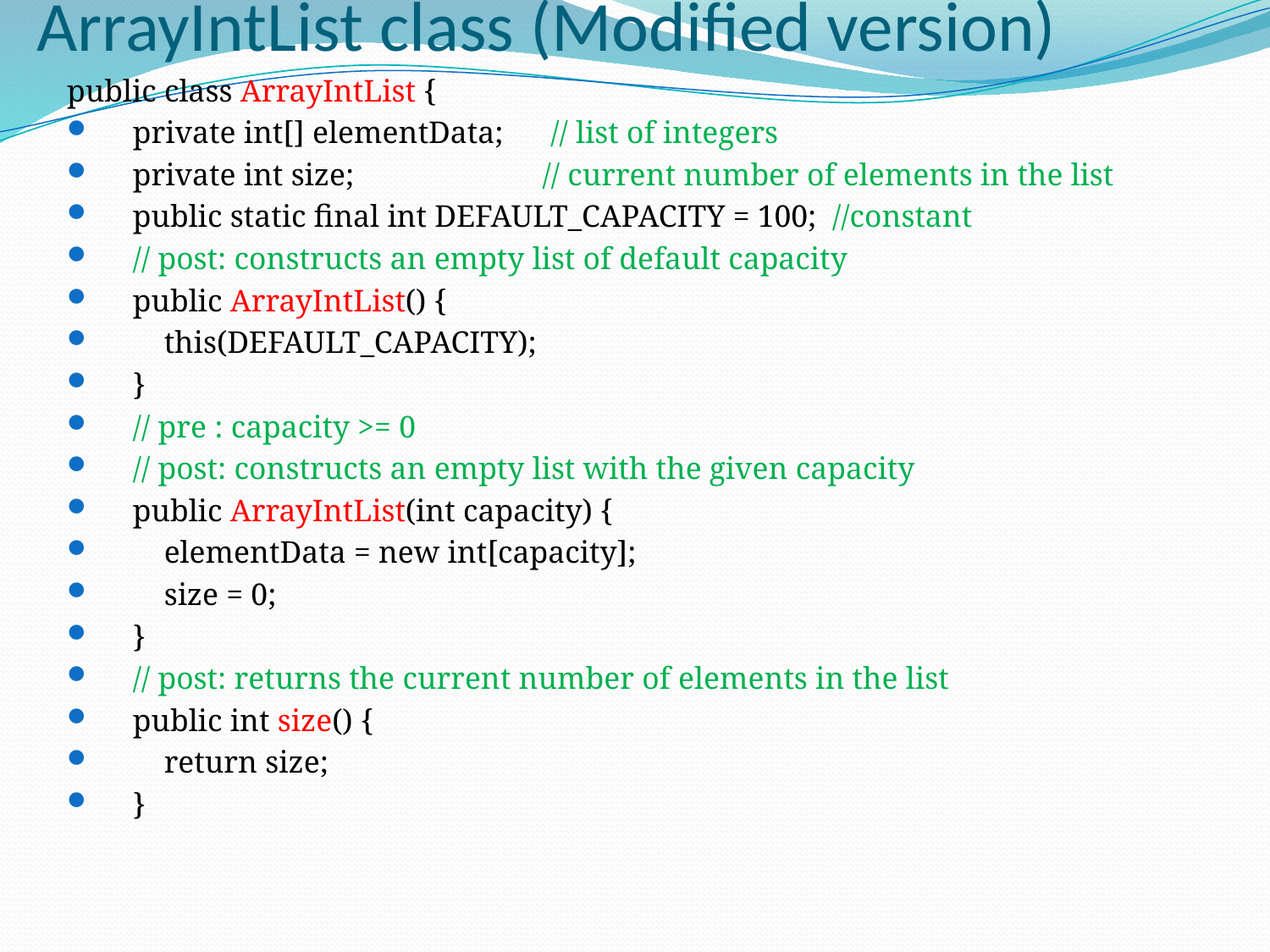

# ArrayIntList class (Modified version)
public class ArrayIntList {
    private int[] elementData;      // list of integers
    private int size;                        // current number of elements in the list
    public static final int DEFAULT_CAPACITY = 100;  //constant
    // post: constructs an empty list of default capacity
    public ArrayIntList() {
        this(DEFAULT_CAPACITY);
    }
    // pre : capacity >= 0
    // post: constructs an empty list with the given capacity
    public ArrayIntList(int capacity) {
        elementData = new int[capacity];
        size = 0;
    }
    // post: returns the current number of elements in the list
    public int size() {
        return size;
    }